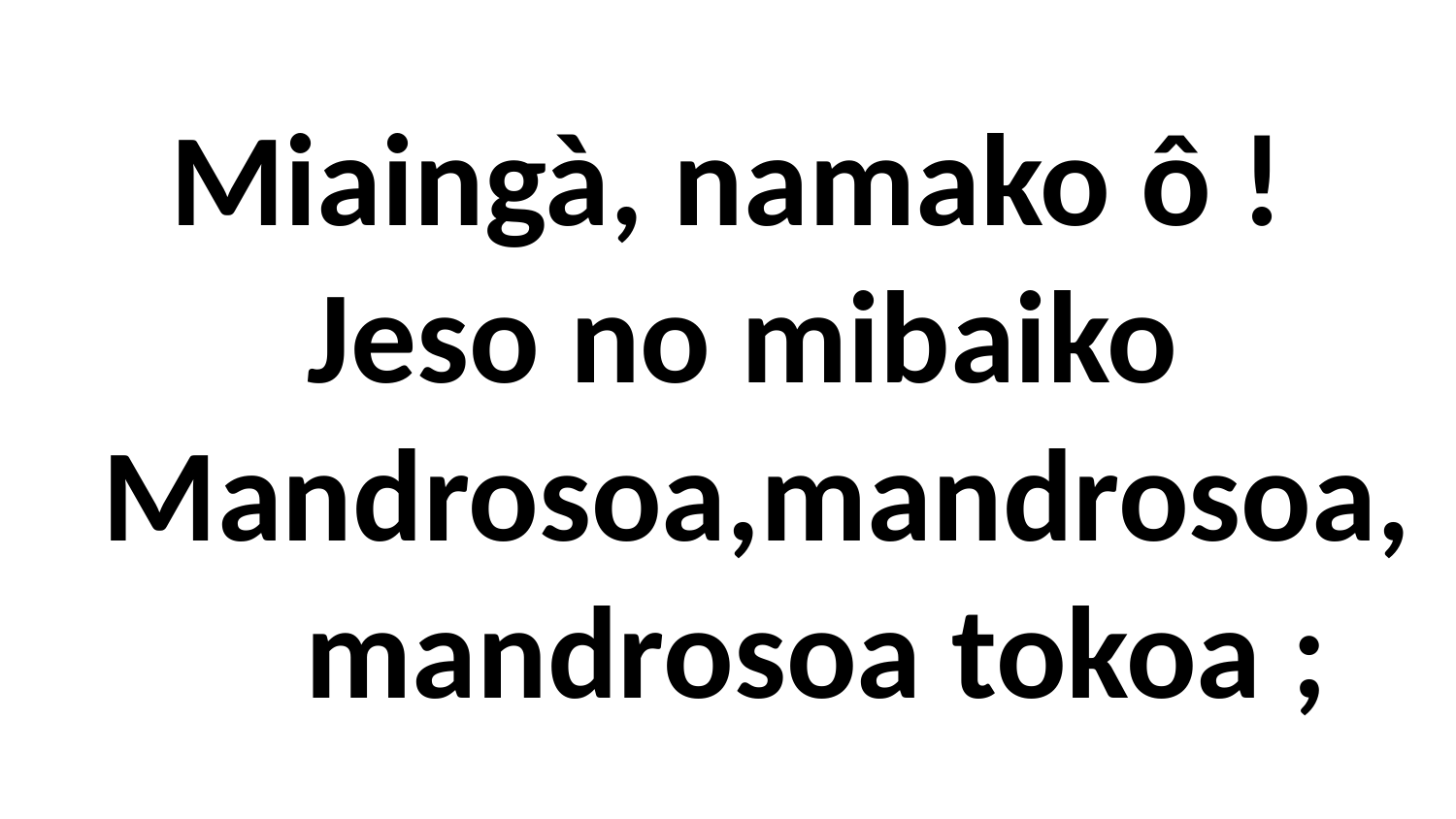

# Miaingà, namako ô ! Jeso no mibaiko Mandrosoa,mandrosoa, mandrosoa tokoa ;